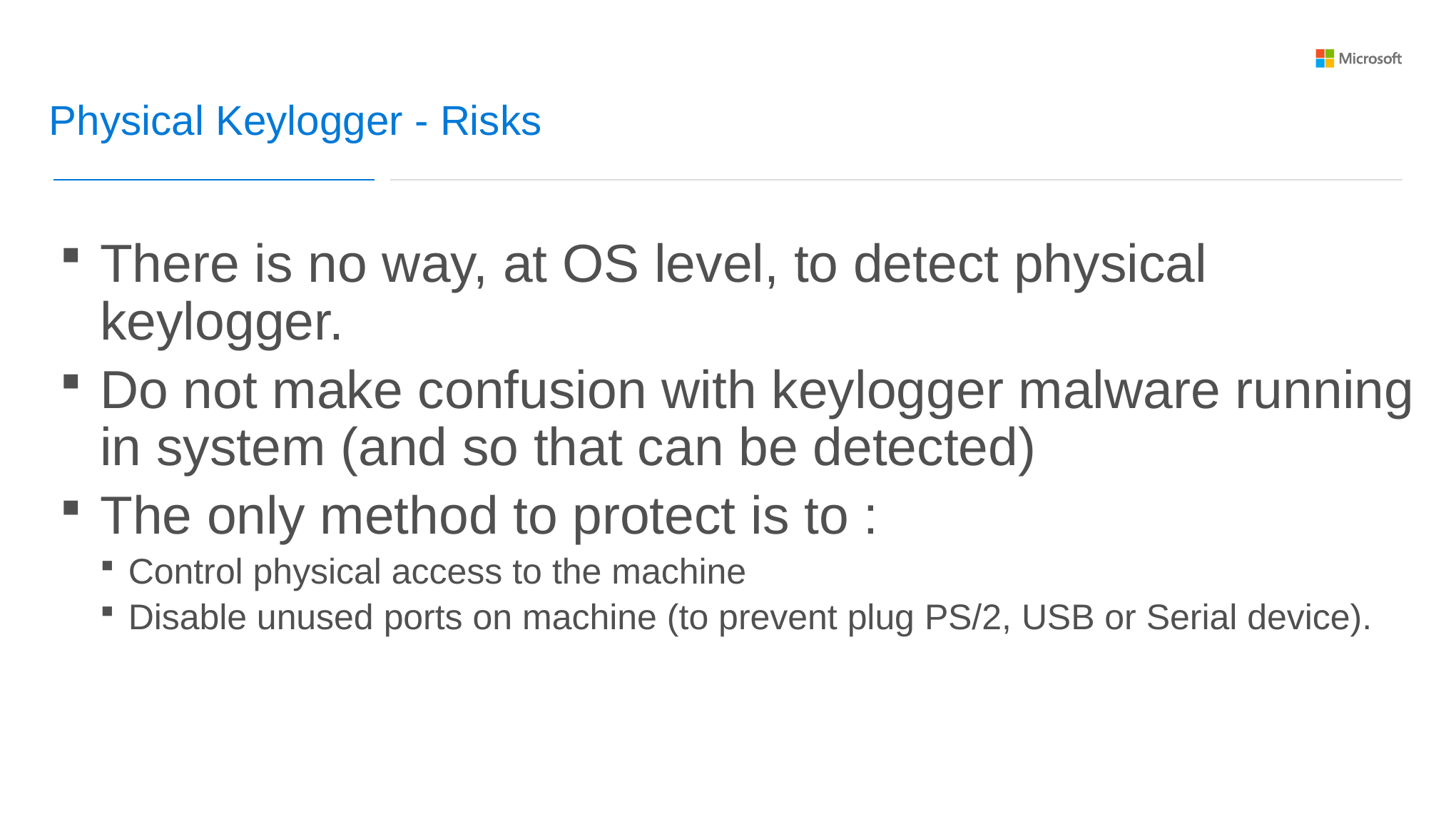

Physical Keylogger - Risks
There is no way, at OS level, to detect physical keylogger.
Do not make confusion with keylogger malware running in system (and so that can be detected)
The only method to protect is to :
Control physical access to the machine
Disable unused ports on machine (to prevent plug PS/2, USB or Serial device).